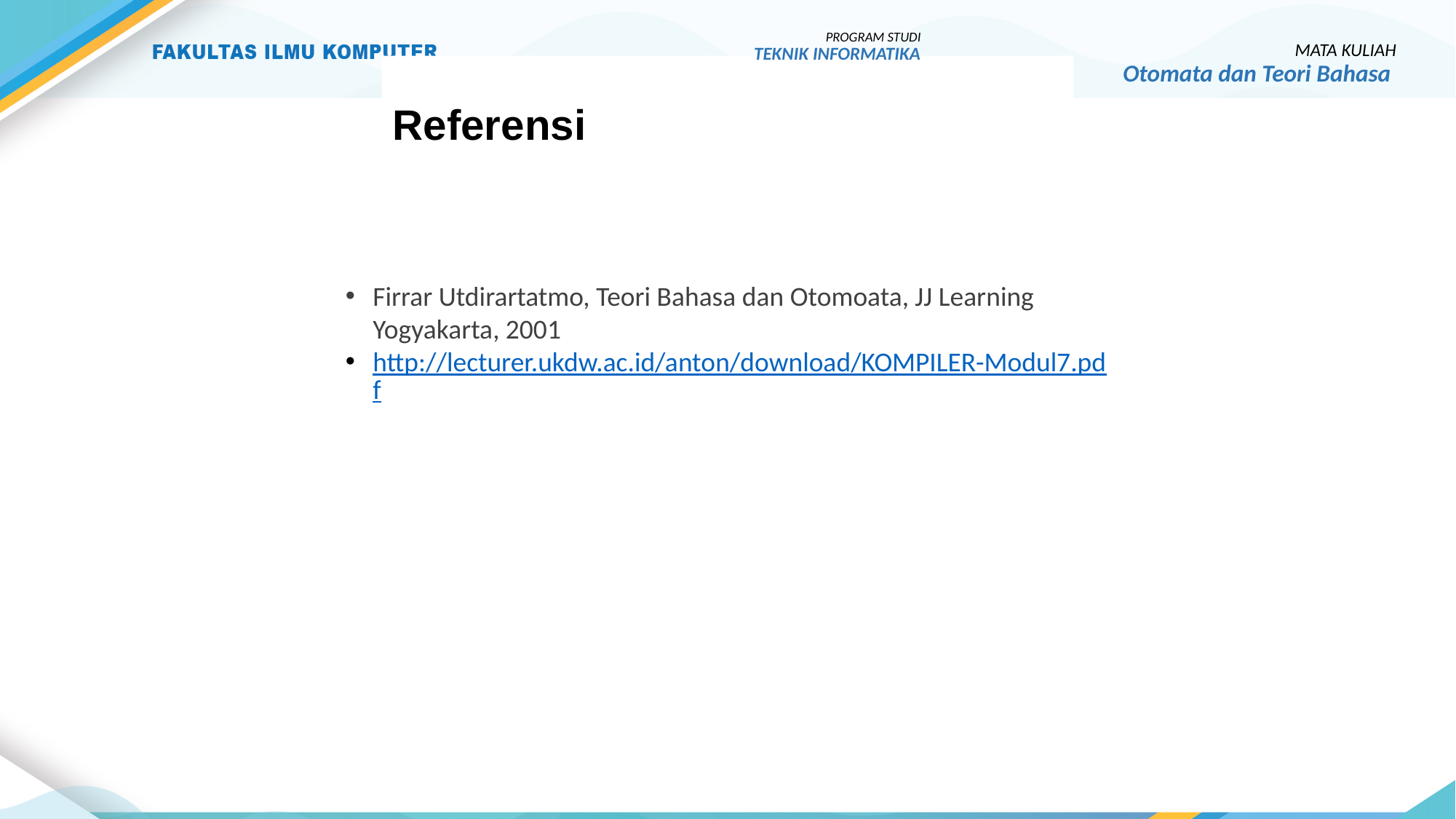

PROGRAM STUDI
TEKNIK INFORMATIKA
MATA KULIAH
Otomata dan Teori Bahasa
# Referensi
Firrar Utdirartatmo, Teori Bahasa dan Otomoata, JJ Learning Yogyakarta, 2001
http://lecturer.ukdw.ac.id/anton/download/KOMPILER-Modul7.pdf